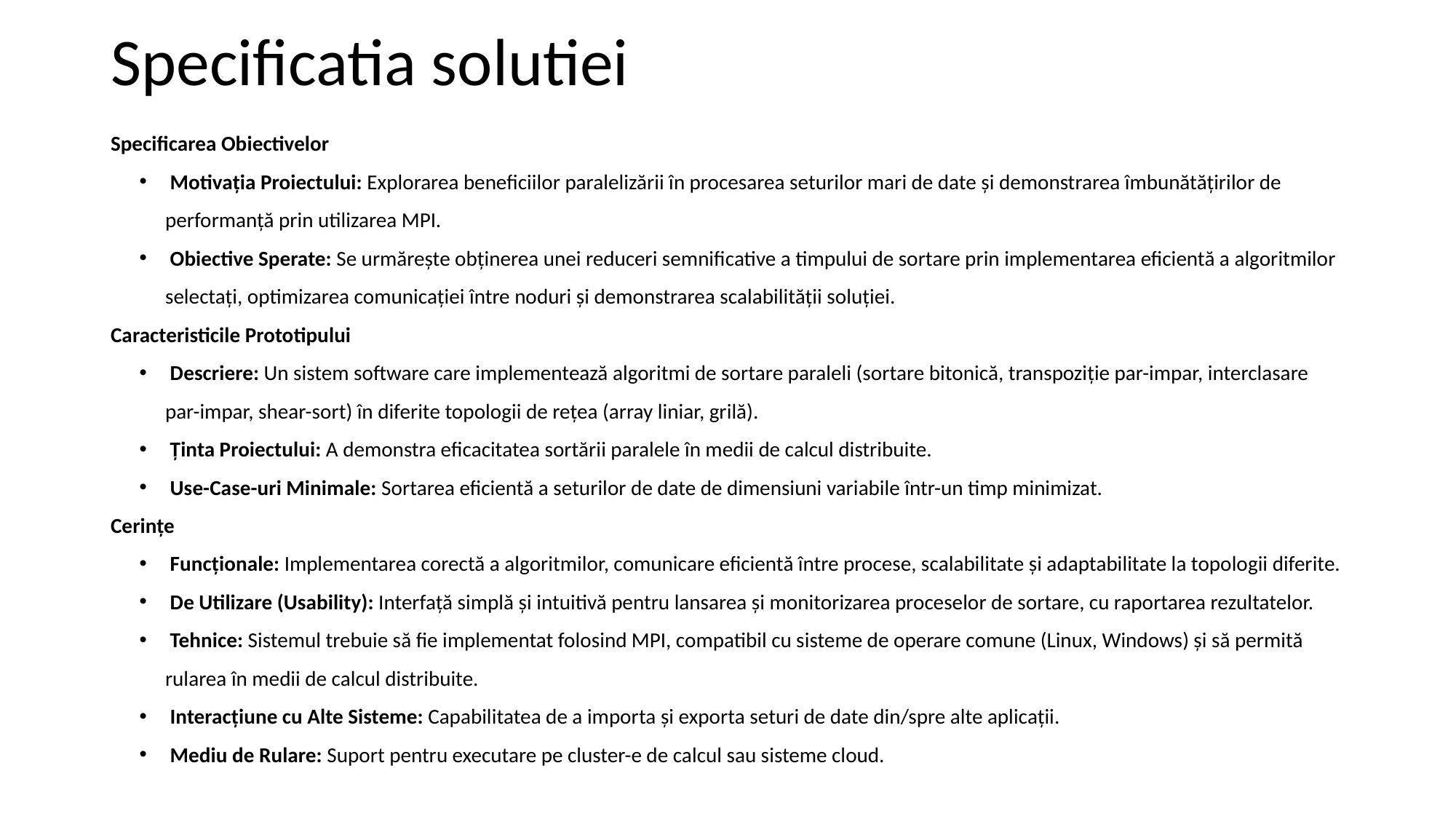

Specificatia solutiei
Specificarea Obiectivelor
 Motivația Proiectului: Explorarea beneficiilor paralelizării în procesarea seturilor mari de date și demonstrarea îmbunătățirilor de performanță prin utilizarea MPI.
 Obiective Sperate: Se urmărește obținerea unei reduceri semnificative a timpului de sortare prin implementarea eficientă a algoritmilor selectați, optimizarea comunicației între noduri și demonstrarea scalabilității soluției.
Caracteristicile Prototipului
 Descriere: Un sistem software care implementează algoritmi de sortare paraleli (sortare bitonică, transpoziție par-impar, interclasare par-impar, shear-sort) în diferite topologii de rețea (array liniar, grilă).
 Ținta Proiectului: A demonstra eficacitatea sortării paralele în medii de calcul distribuite.
 Use-Case-uri Minimale: Sortarea eficientă a seturilor de date de dimensiuni variabile într-un timp minimizat.
Cerințe
 Funcționale: Implementarea corectă a algoritmilor, comunicare eficientă între procese, scalabilitate și adaptabilitate la topologii diferite.
 De Utilizare (Usability): Interfață simplă și intuitivă pentru lansarea și monitorizarea proceselor de sortare, cu raportarea rezultatelor.
 Tehnice: Sistemul trebuie să fie implementat folosind MPI, compatibil cu sisteme de operare comune (Linux, Windows) și să permită rularea în medii de calcul distribuite.
 Interacțiune cu Alte Sisteme: Capabilitatea de a importa și exporta seturi de date din/spre alte aplicații.
 Mediu de Rulare: Suport pentru executare pe cluster-e de calcul sau sisteme cloud.